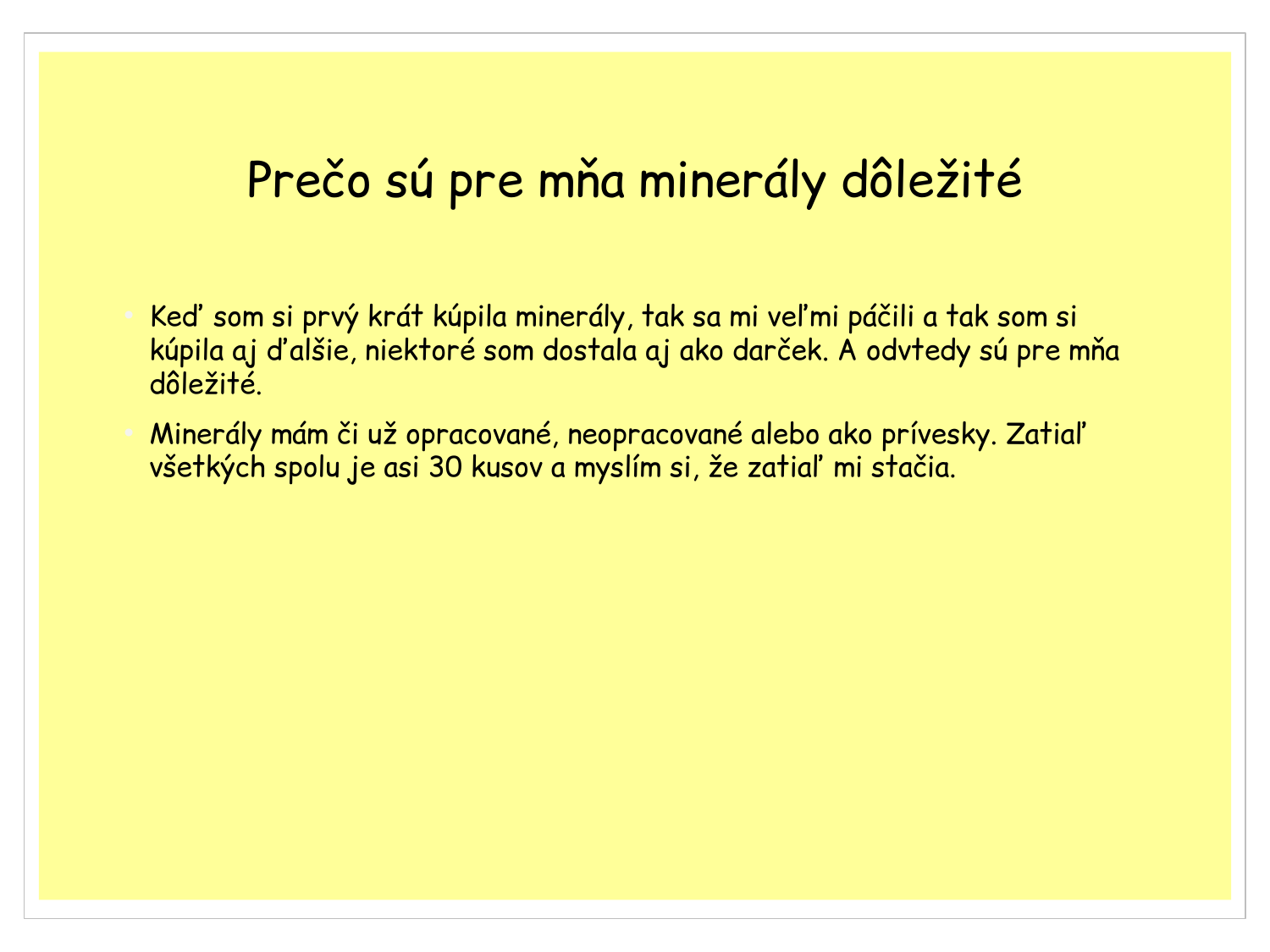

# Prečo sú pre mňa minerály dôležité
Keď som si prvý krát kúpila minerály, tak sa mi veľmi páčili a tak som si kúpila aj ďalšie, niektoré som dostala aj ako darček. A odvtedy sú pre mňa dôležité.
Minerály mám či už opracované, neopracované alebo ako prívesky. Zatiaľ všetkých spolu je asi 30 kusov a myslím si, že zatiaľ mi stačia.